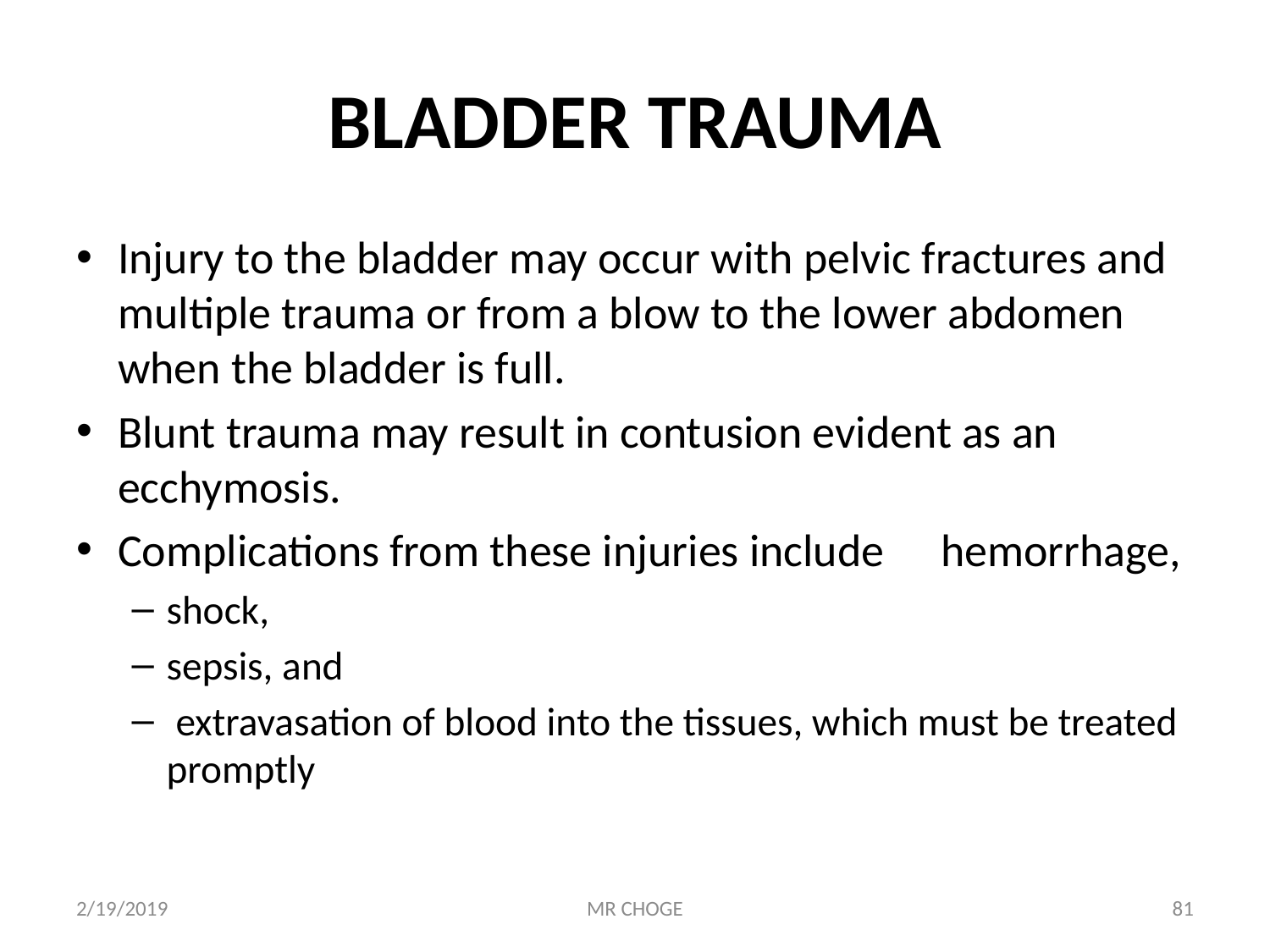

# BLADDER TRAUMA
Injury to the bladder may occur with pelvic fractures and multiple trauma or from a blow to the lower abdomen when the bladder is full.
Blunt trauma may result in contusion evident as an ecchymosis.
Complications from these injuries include 	hemorrhage,
shock,
sepsis, and
 extravasation of blood into the tissues, which must be treated promptly

2/19/2019
MR CHOGE
81